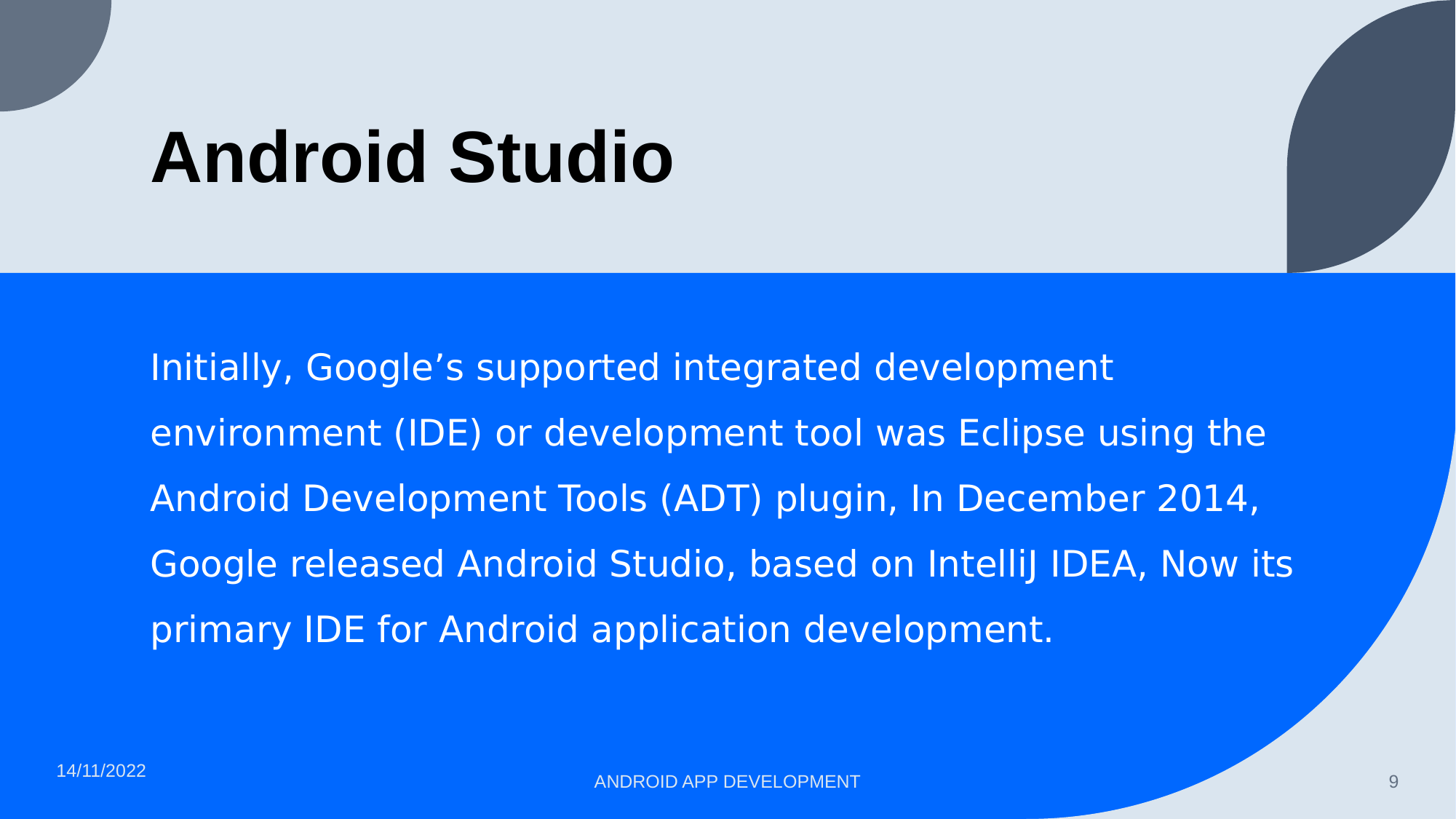

# Android Studio
Initially, Google’s supported integrated development environment (IDE) or development tool was Eclipse using the Android Development Tools (ADT) plugin, In December 2014, Google released Android Studio, based on IntelliJ IDEA, Now its primary IDE for Android application development.
14/11/2022

ANDROID APP DEVELOPMENT
9